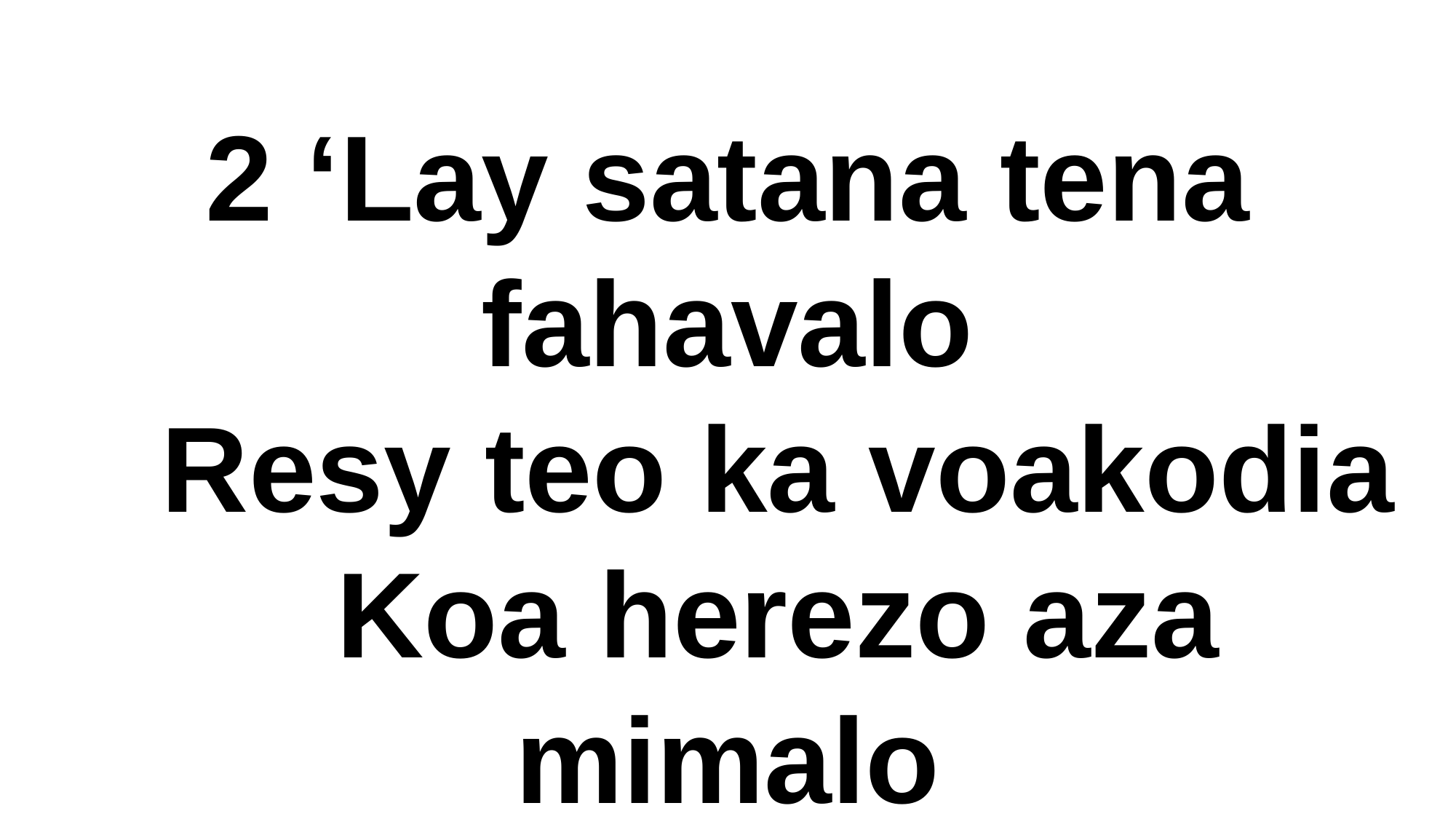

2 ‘Lay satana tena fahavalo
   Resy teo ka voakodia
   Koa herezo aza mimalo
   Tokinao anio ilay Mesia